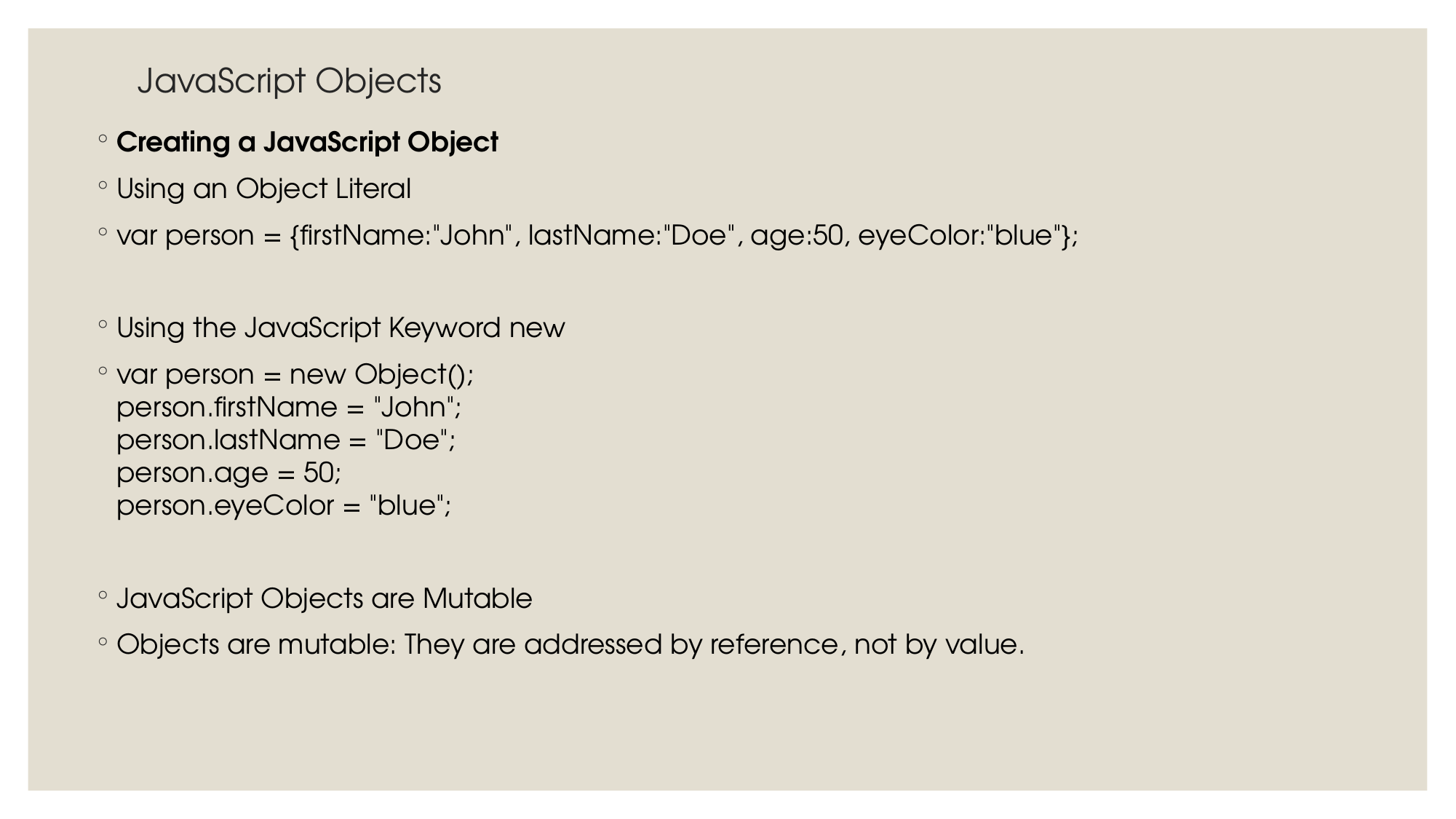

# JavaScript Objects
Creating a JavaScript Object
Using an Object Literal
var person = {firstName:"John", lastName:"Doe", age:50, eyeColor:"blue"};

Using the JavaScript Keyword new
var person = new Object();
person.firstName = "John";
person.lastName = "Doe";
person.age = 50;
person.eyeColor = "blue";

JavaScript Objects are Mutable
Objects are mutable: They are addressed by reference, not by value.